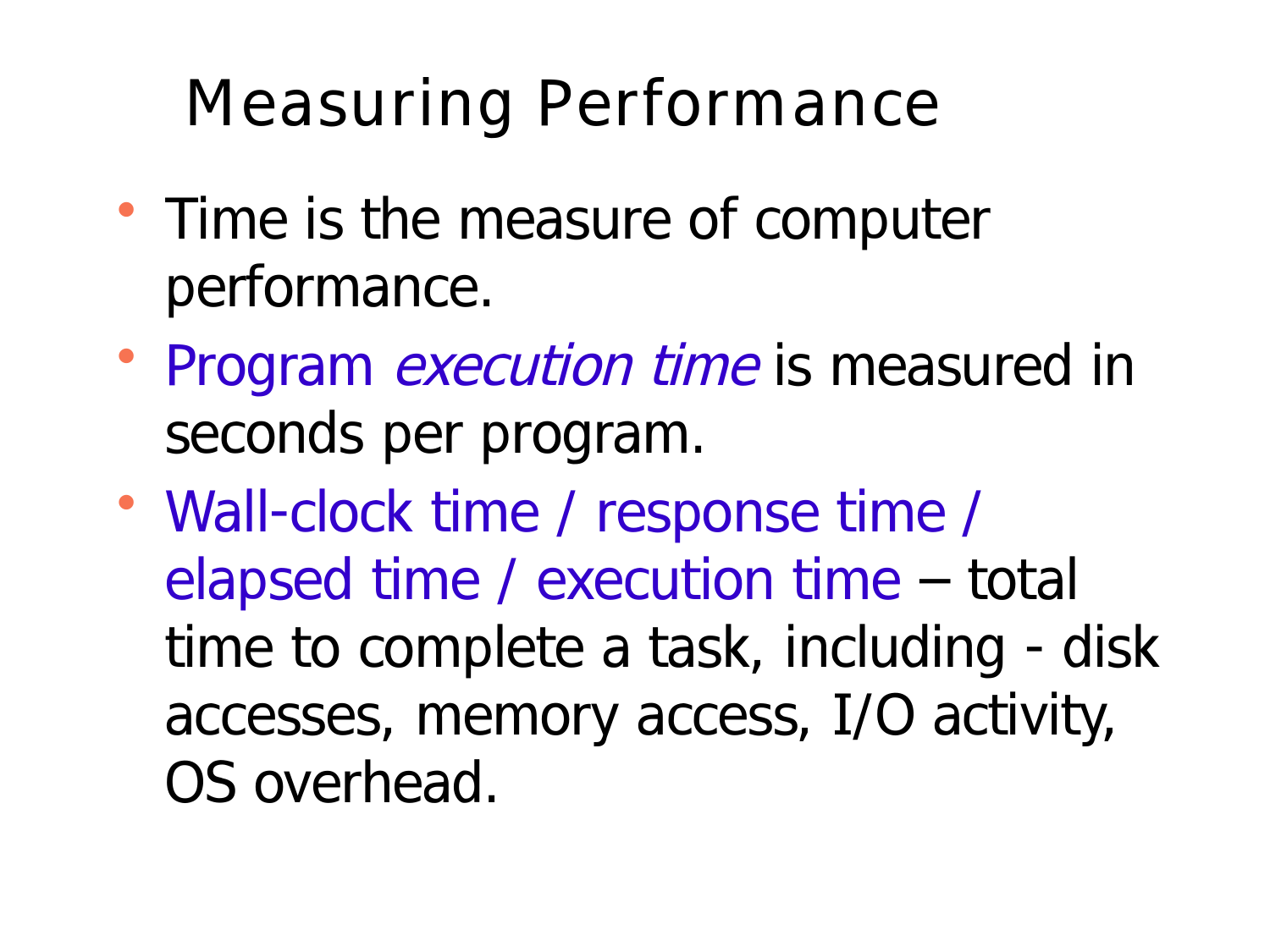

# Measuring Performance
Time is the measure of computer performance.
Program execution time is measured in seconds per program.
Wall-clock time / response time / elapsed time / execution time – total time to complete a task, including - disk accesses, memory access, I/O activity, OS overhead.